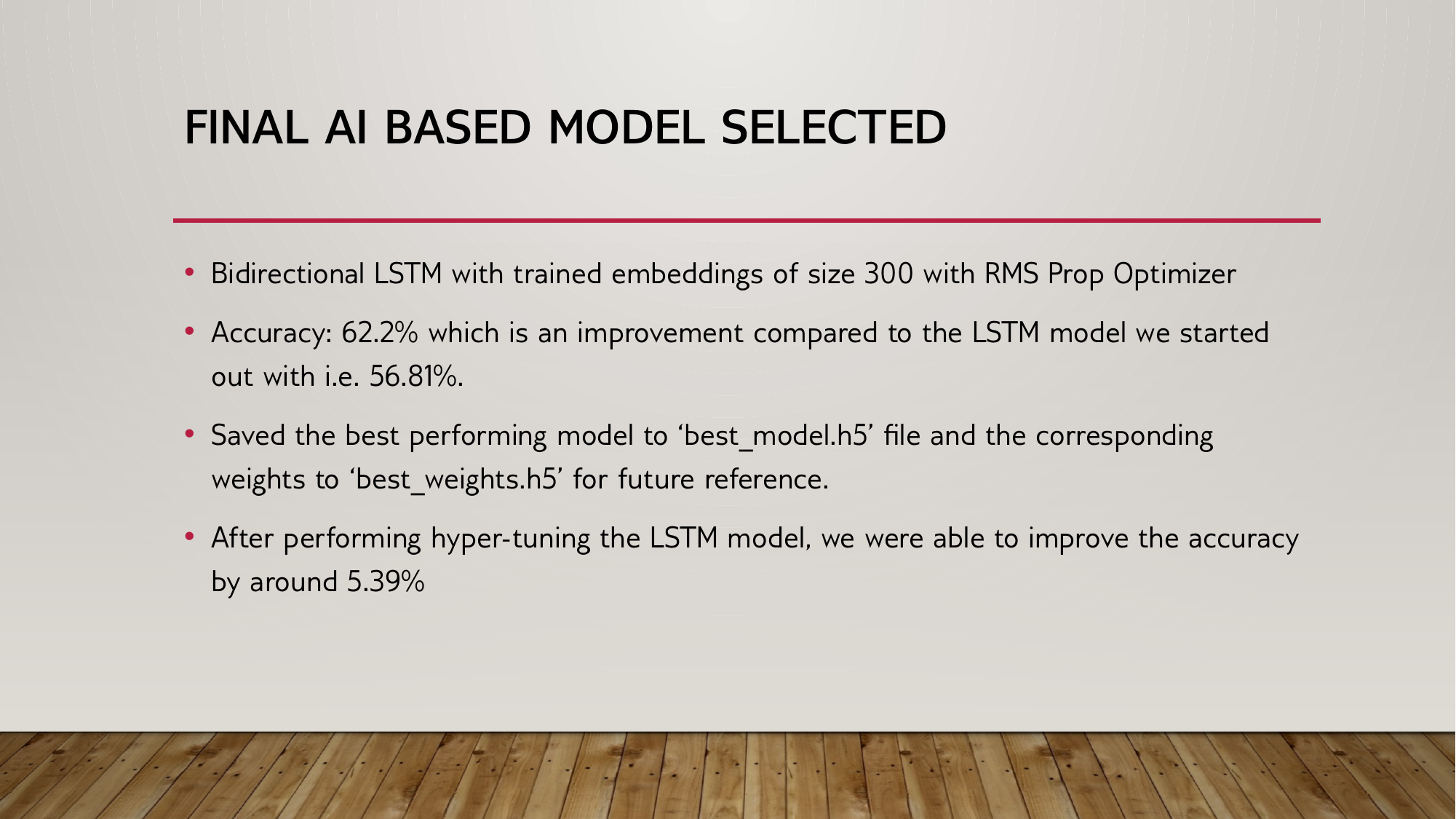

# Final AI Based Model Selected
Bidirectional LSTM with trained embeddings of size 300 with RMS Prop Optimizer
Accuracy: 62.2% which is an improvement compared to the LSTM model we started out with i.e. 56.81%.
Saved the best performing model to ‘best_model.h5’ file and the corresponding weights to ‘best_weights.h5’ for future reference.
After performing hyper-tuning the LSTM model, we were able to improve the accuracy by around 5.39%